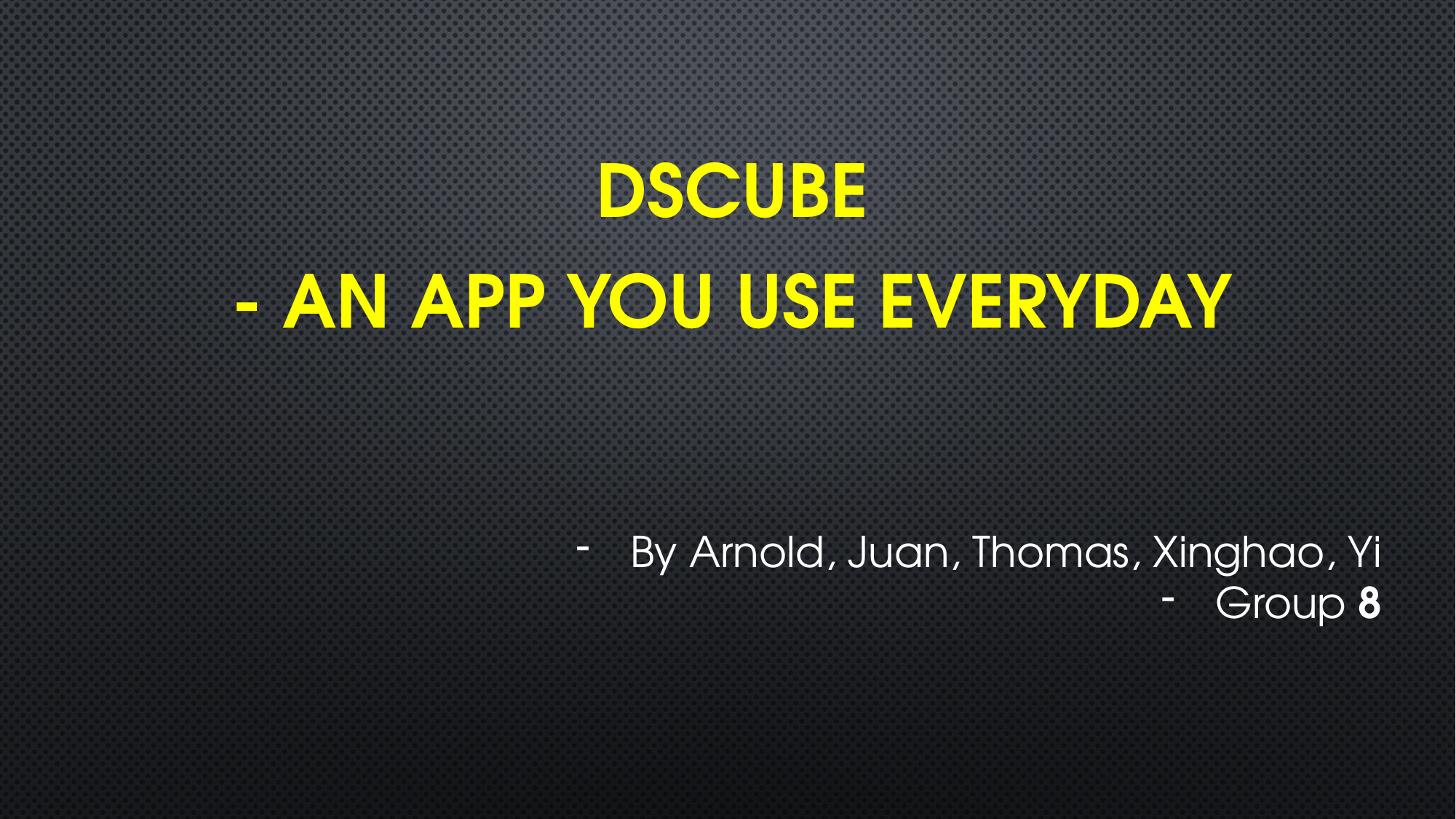

DSCube
- An App You Use Everyday
By Arnold, Juan, Thomas, Xinghao, Yi
Group 8